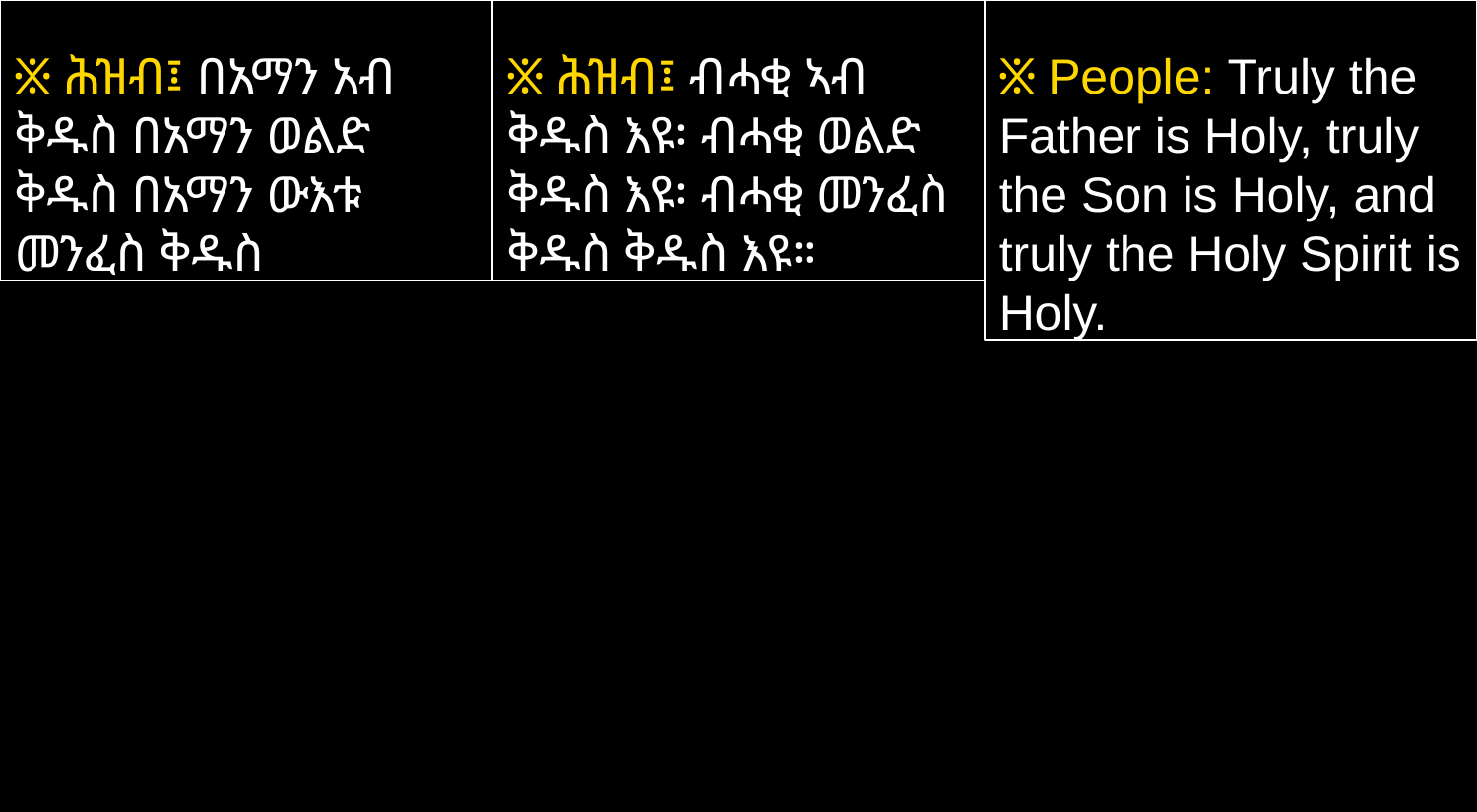

፠ ሕዝብ፤ በአማን አብ ቅዱስ በአማን ወልድ ቅዱስ በአማን ውእቱ መንፈስ ቅዱስ

፠ ሕዝብ፤ ብሓቂ ኣብ ቅዱስ እዩ፡ ብሓቂ ወልድ ቅዱስ እዩ፡ ብሓቂ መንፈስ ቅዱስ ቅዱስ እዩ።

፠ People: Truly the Father is Holy, truly the Son is Holy, and truly the Holy Spirit is Holy.